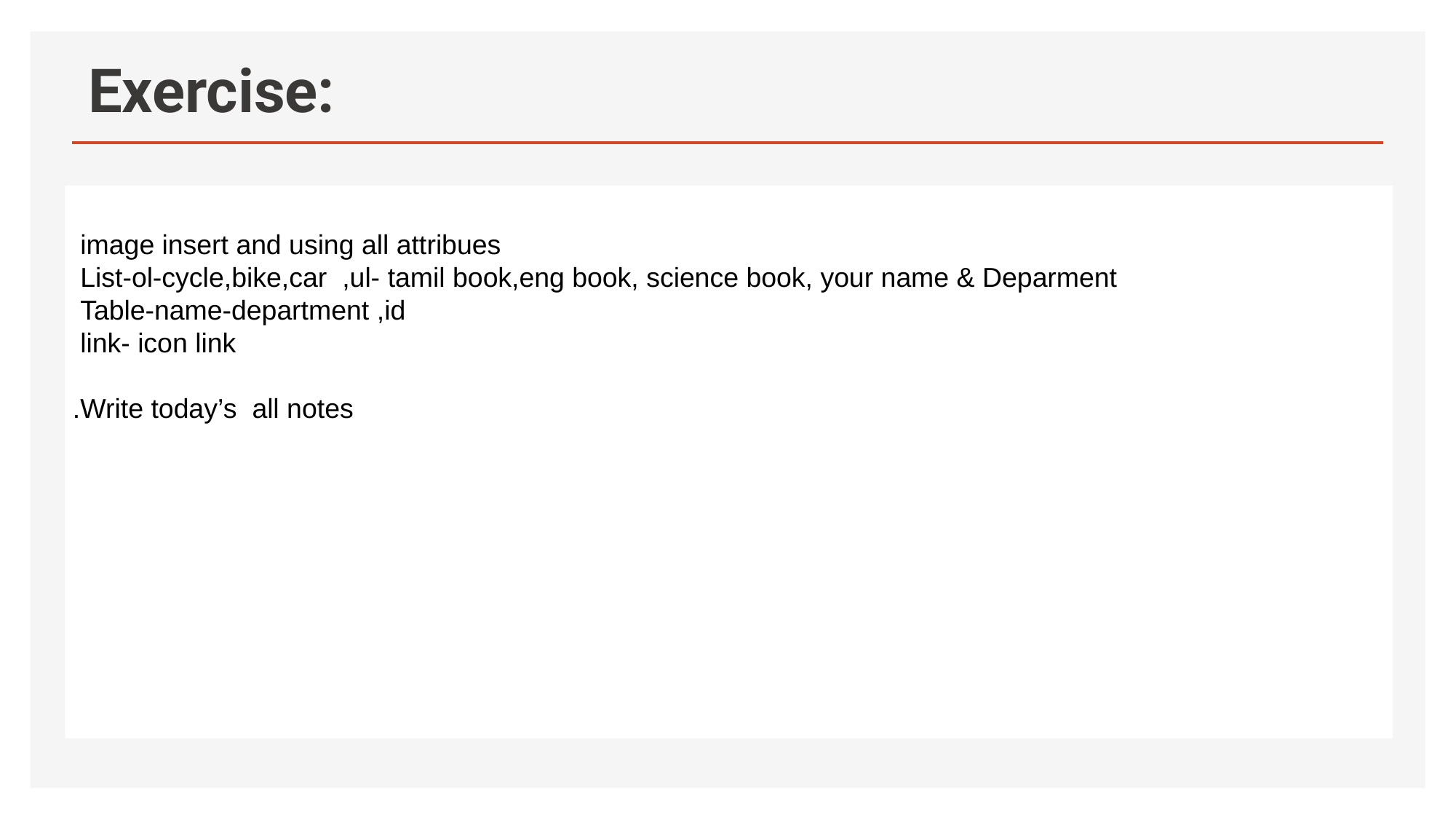

# Exercise:

  image insert and using all attribues
  List-ol-cycle,bike,car  ,ul- tamil book,eng book, science book, your name & Deparment
  Table-name-department ,id
  link- icon link

 .Write today’s  all notes